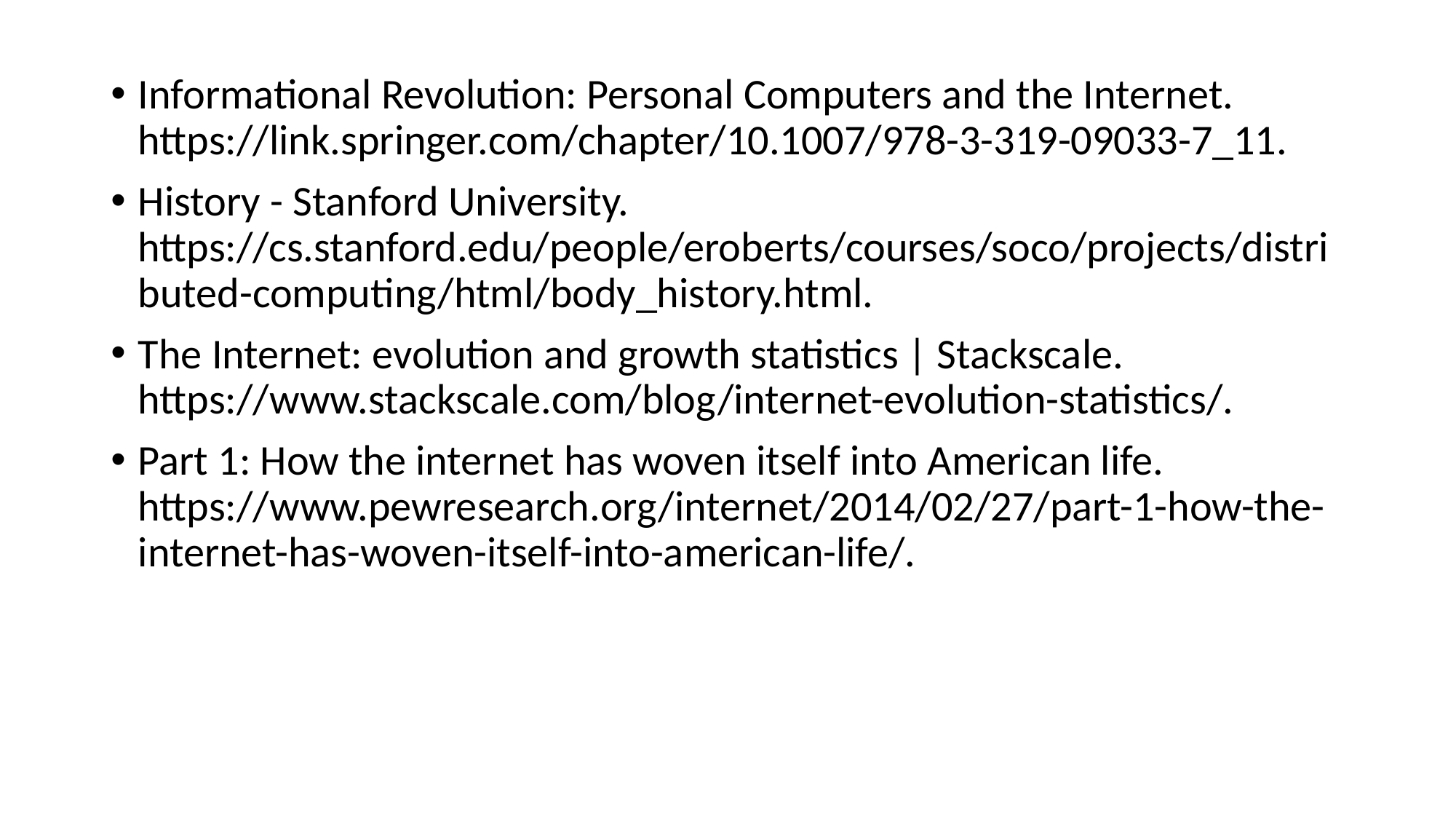

Informational Revolution: Personal Computers and the Internet. https://link.springer.com/chapter/10.1007/978-3-319-09033-7_11.
History - Stanford University. https://cs.stanford.edu/people/eroberts/courses/soco/projects/distributed-computing/html/body_history.html.
The Internet: evolution and growth statistics | Stackscale. https://www.stackscale.com/blog/internet-evolution-statistics/.
Part 1: How the internet has woven itself into American life. https://www.pewresearch.org/internet/2014/02/27/part-1-how-the-internet-has-woven-itself-into-american-life/.